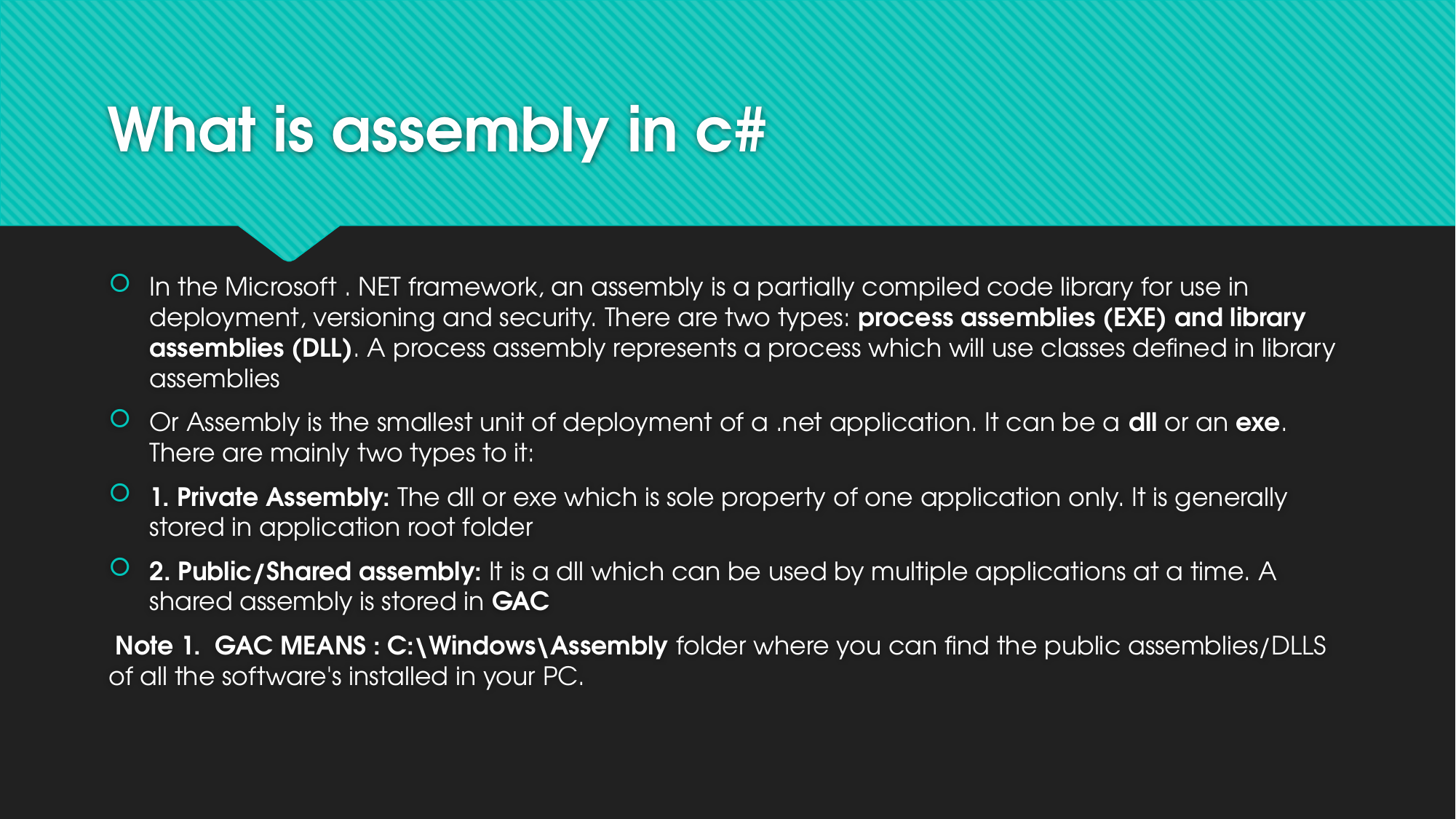

# What is assembly in c#
In the Microsoft . NET framework, an assembly is a partially compiled code library for use in deployment, versioning and security. There are two types: process assemblies (EXE) and library assemblies (DLL). A process assembly represents a process which will use classes defined in library assemblies
Or Assembly is the smallest unit of deployment of a .net application. It can be a dll or an exe.
There are mainly two types to it:
1. Private Assembly: The dll or exe which is sole property of one application only. It is generally stored in application root folder
2. Public/Shared assembly: It is a dll which can be used by multiple applications at a time. A shared assembly is stored in GAC
 Note 1.  GAC MEANS : C:\Windows\Assembly folder where you can find the public assemblies/DLLS  of all the software's installed in your PC.